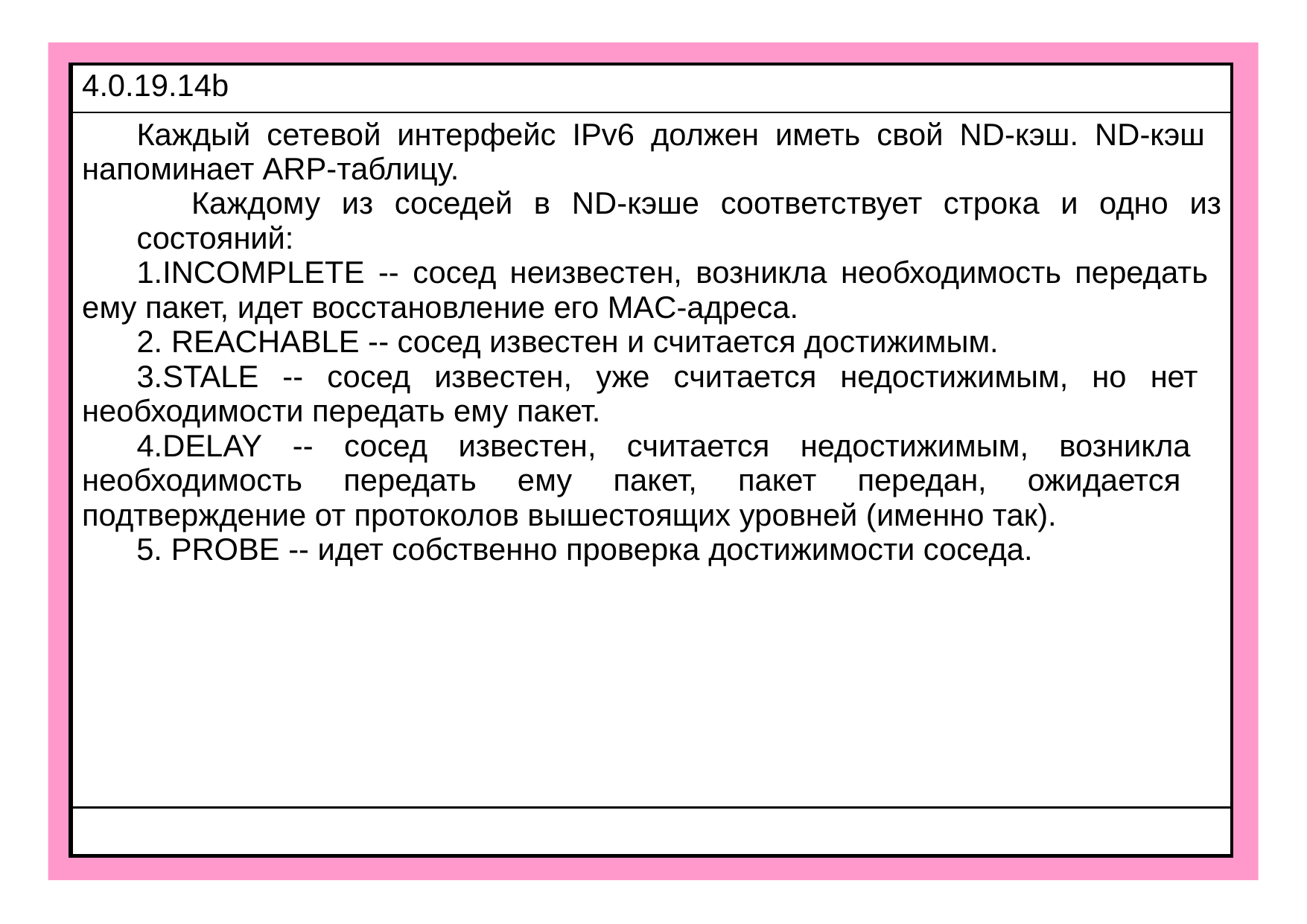

| 4.0.19.14b |
| --- |
| Каждый сетевой интерфейс IPv6 должен иметь свой ND-кэш. ND-кэш напоминает ARP-таблицу. Каждому из соседей в ND-кэше соответствует строка и одно из состояний: INCOMPLETE -- сосед неизвестен, возникла необходимость передать ему пакет, идет восстановление его MAC-адреса. REACHABLE -- сосед известен и считается достижимым. STALE -- сосед известен, уже считается недостижимым, но нет необходимости передать ему пакет. DELAY -- сосед известен, считается недостижимым, возникла необходимость передать ему пакет, пакет передан, ожидается подтверждение от протоколов вышестоящих уровней (именно так). PROBE -- идет собственно проверка достижимости соседа. |
|  |